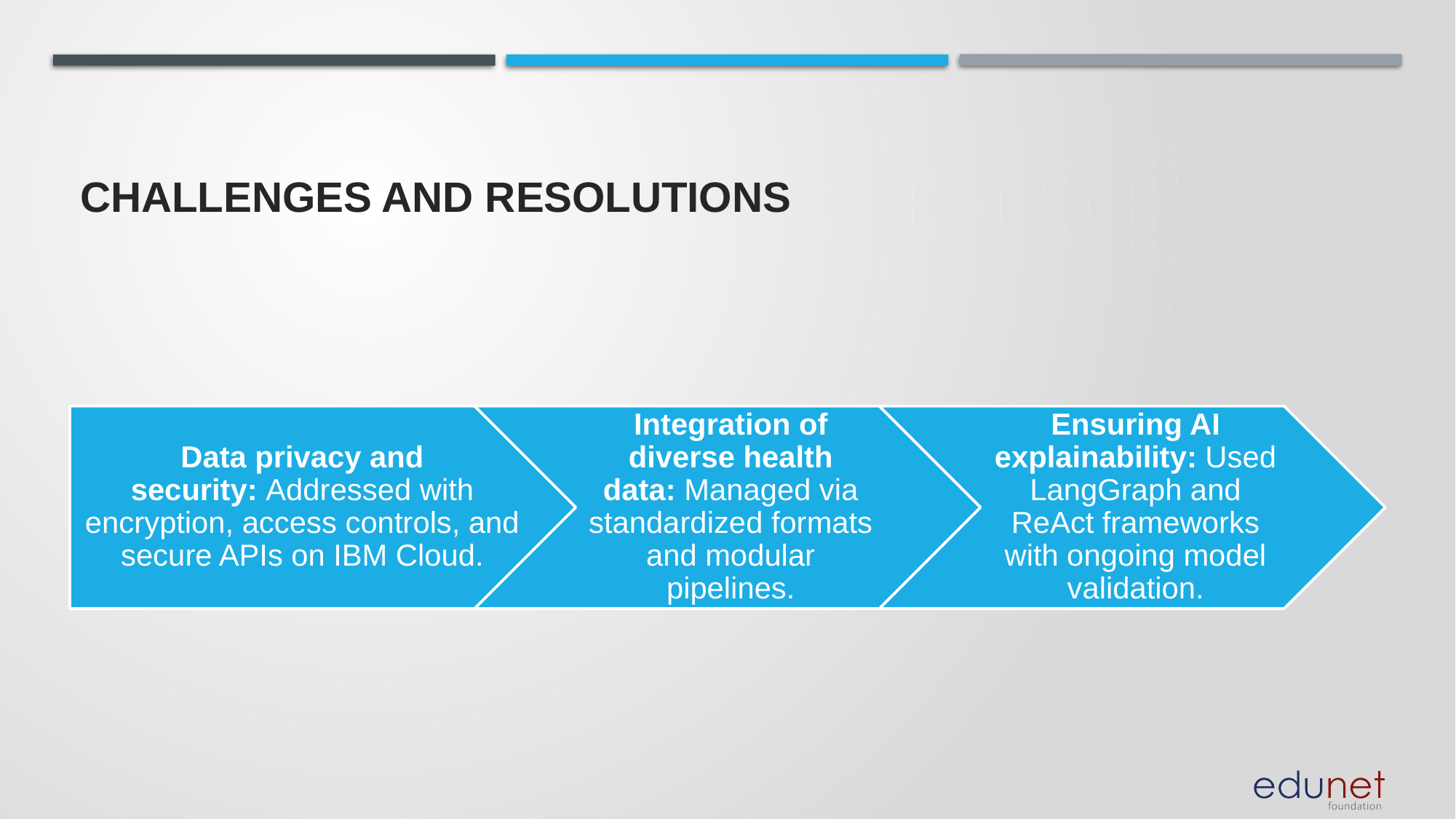

# Challenges and Resolutions
Data privacy and security: Addressed with encryption, access controls, and secure APIs on IBM Cloud.
Integration of diverse health data: Managed via standardized formats and modular pipelines.
Ensuring AI explainability: Used LangGraph and ReAct frameworks with ongoing model validation.